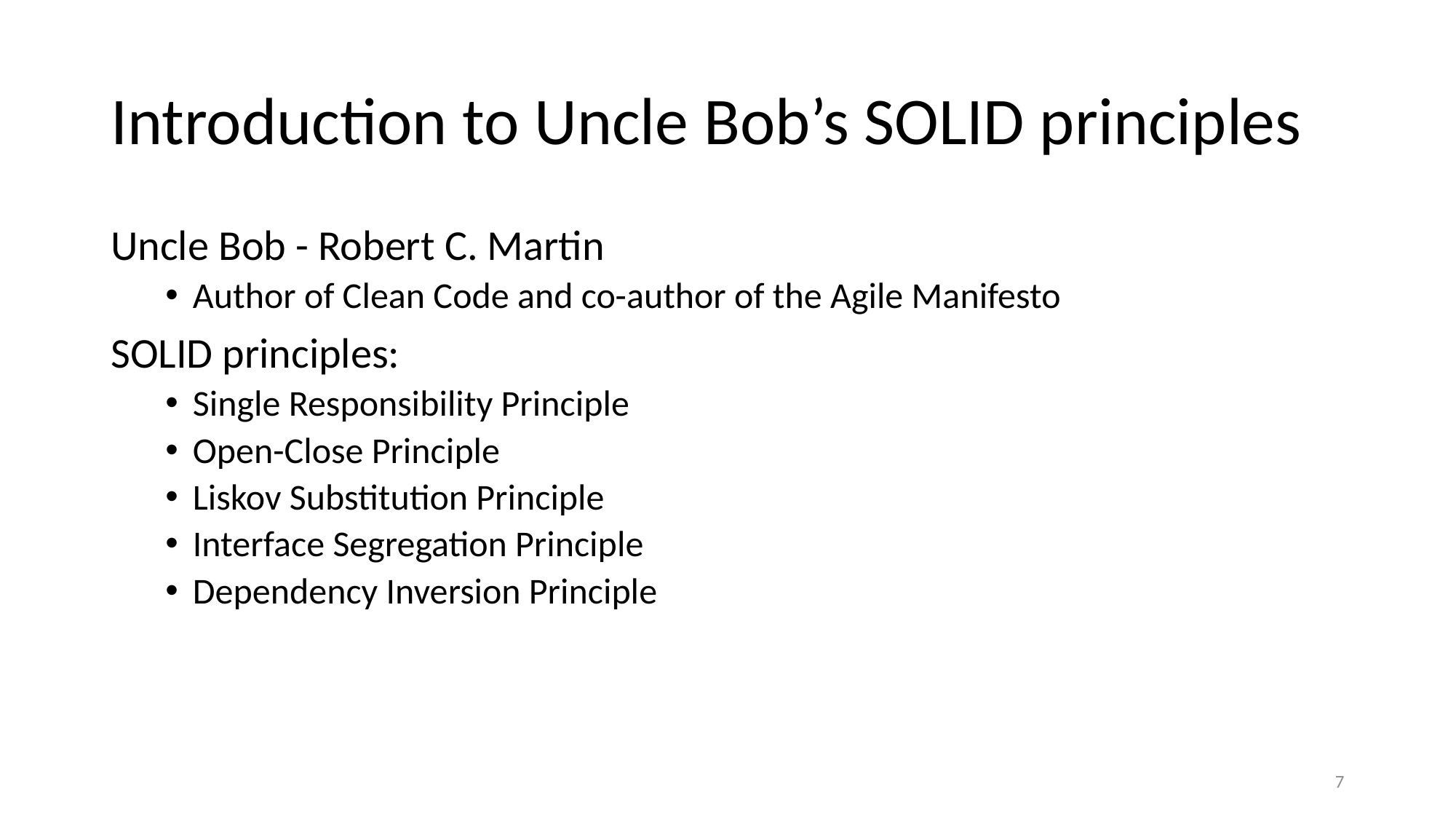

# Introduction to Uncle Bob’s SOLID principles
Uncle Bob - Robert C. Martin
Author of Clean Code and co-author of the Agile Manifesto
SOLID principles:
Single Responsibility Principle
Open-Close Principle
Liskov Substitution Principle
Interface Segregation Principle
Dependency Inversion Principle
7